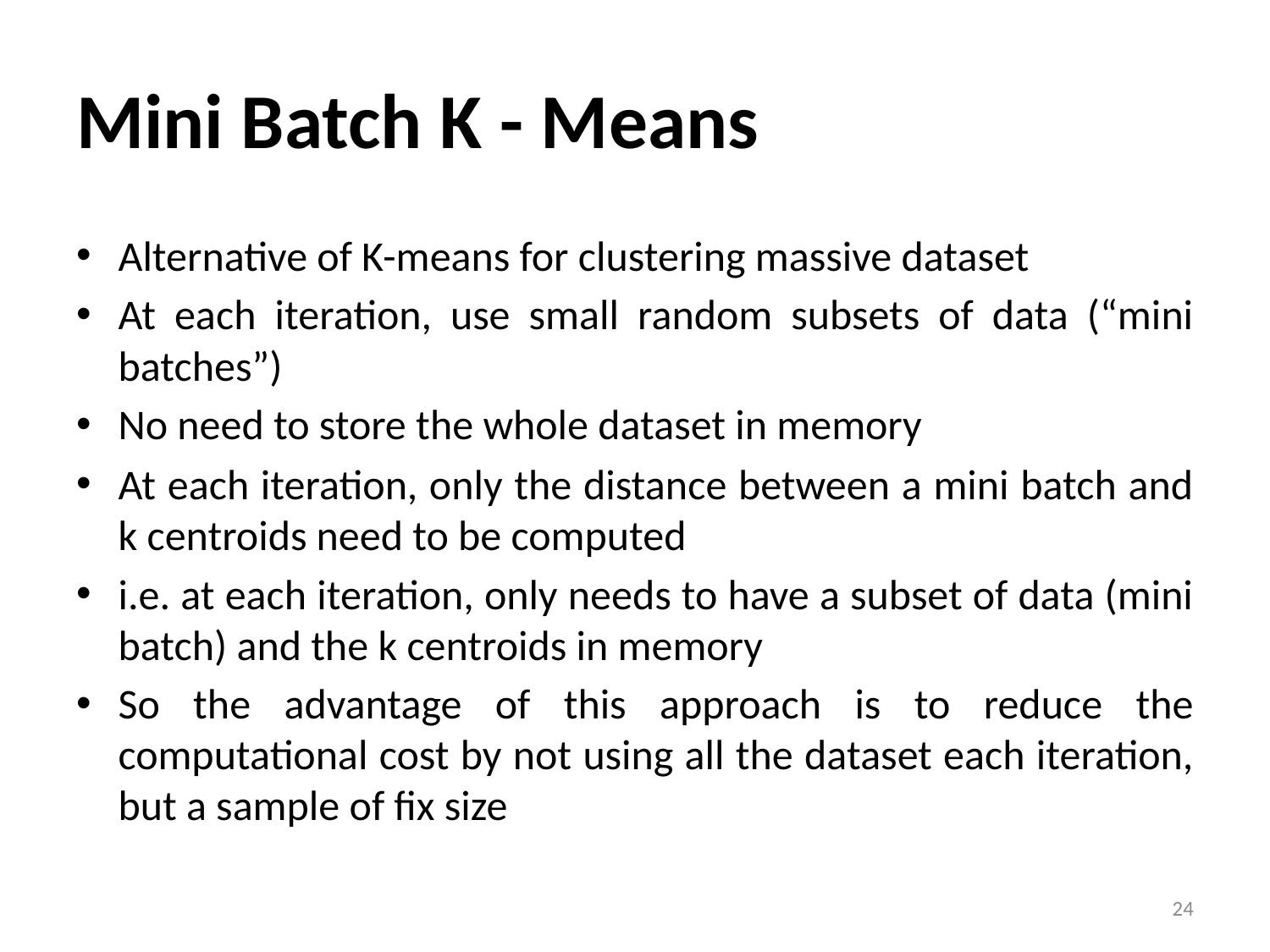

# Mini Batch K - Means
Alternative of K-means for clustering massive dataset
At each iteration, use small random subsets of data (“mini batches”)
No need to store the whole dataset in memory
At each iteration, only the distance between a mini batch and k centroids need to be computed
i.e. at each iteration, only needs to have a subset of data (mini batch) and the k centroids in memory
So the advantage of this approach is to reduce the computational cost by not using all the dataset each iteration, but a sample of fix size
24